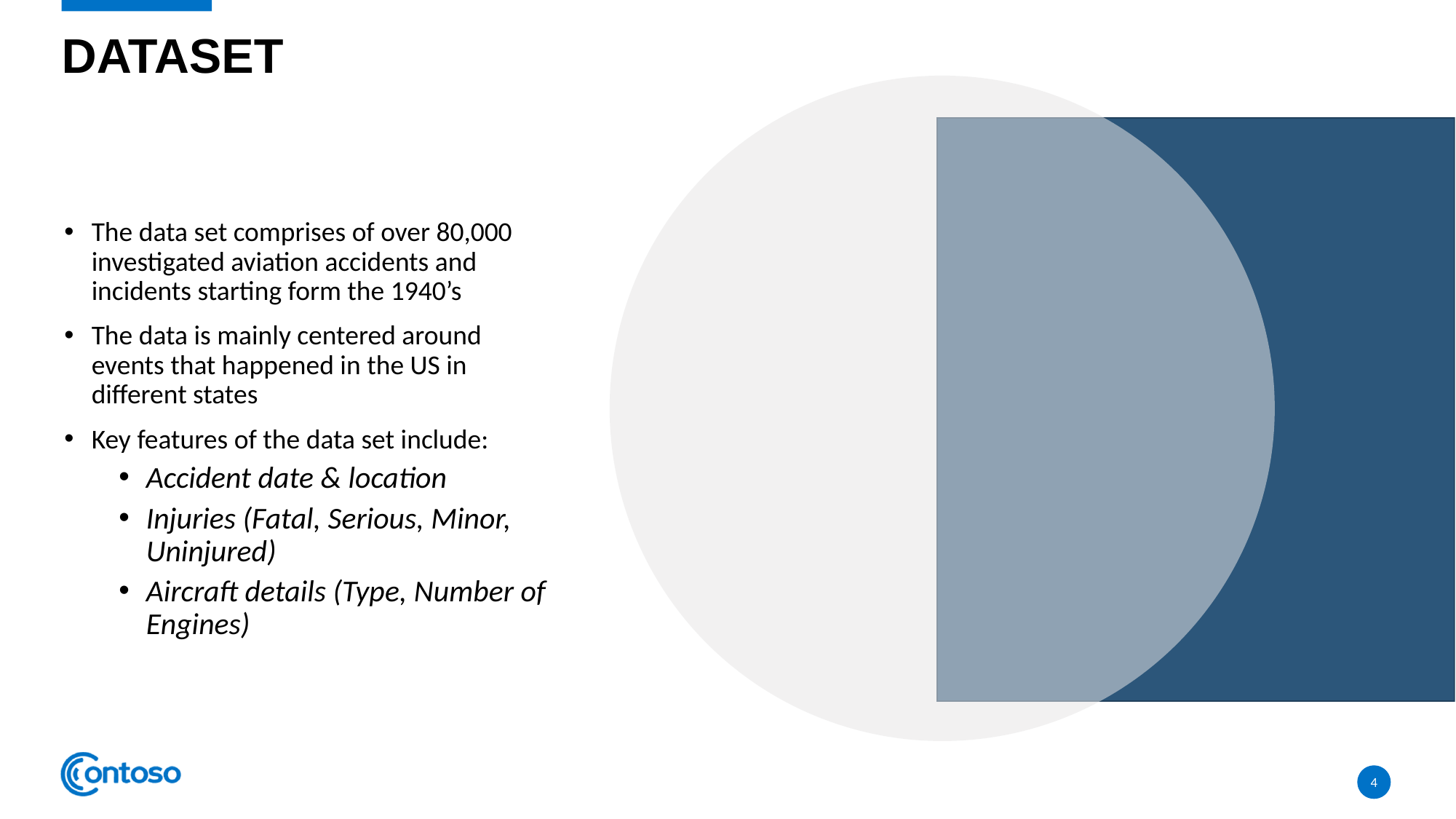

# Dataset
The data set comprises of over 80,000 investigated aviation accidents and incidents starting form the 1940’s
The data is mainly centered around events that happened in the US in different states
Key features of the data set include:
Accident date & location
Injuries (Fatal, Serious, Minor, Uninjured)
Aircraft details (Type, Number of Engines)

4